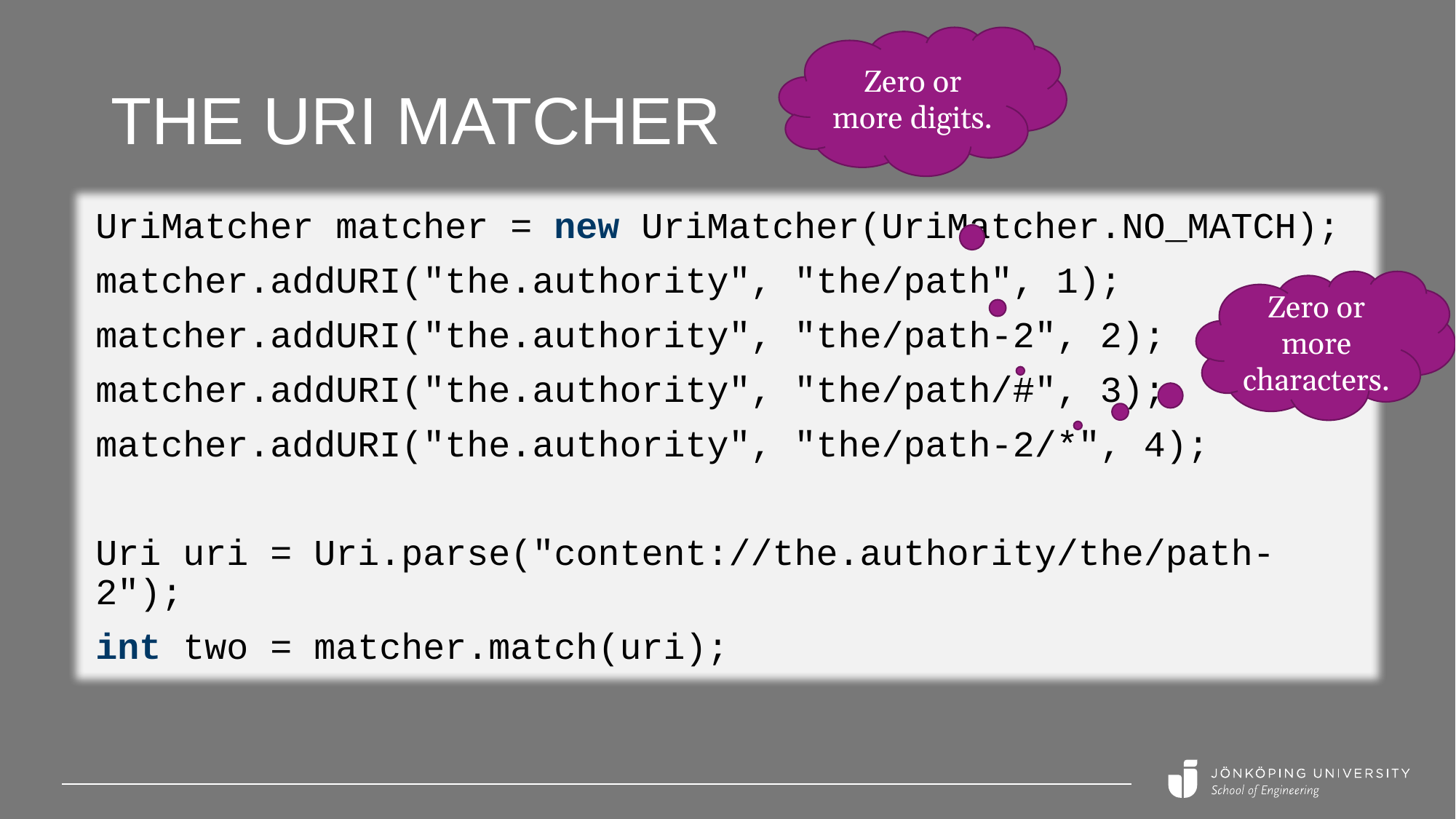

Zero or more digits.
# The URI MATCHER
UriMatcher matcher = new UriMatcher(UriMatcher.NO_MATCH);
matcher.addURI("the.authority", "the/path", 1);
matcher.addURI("the.authority", "the/path-2", 2);
matcher.addURI("the.authority", "the/path/#", 3);
matcher.addURI("the.authority", "the/path-2/*", 4);

Uri uri = Uri.parse("content://the.authority/the/path-2");
int two = matcher.match(uri);
Zero or more characters.